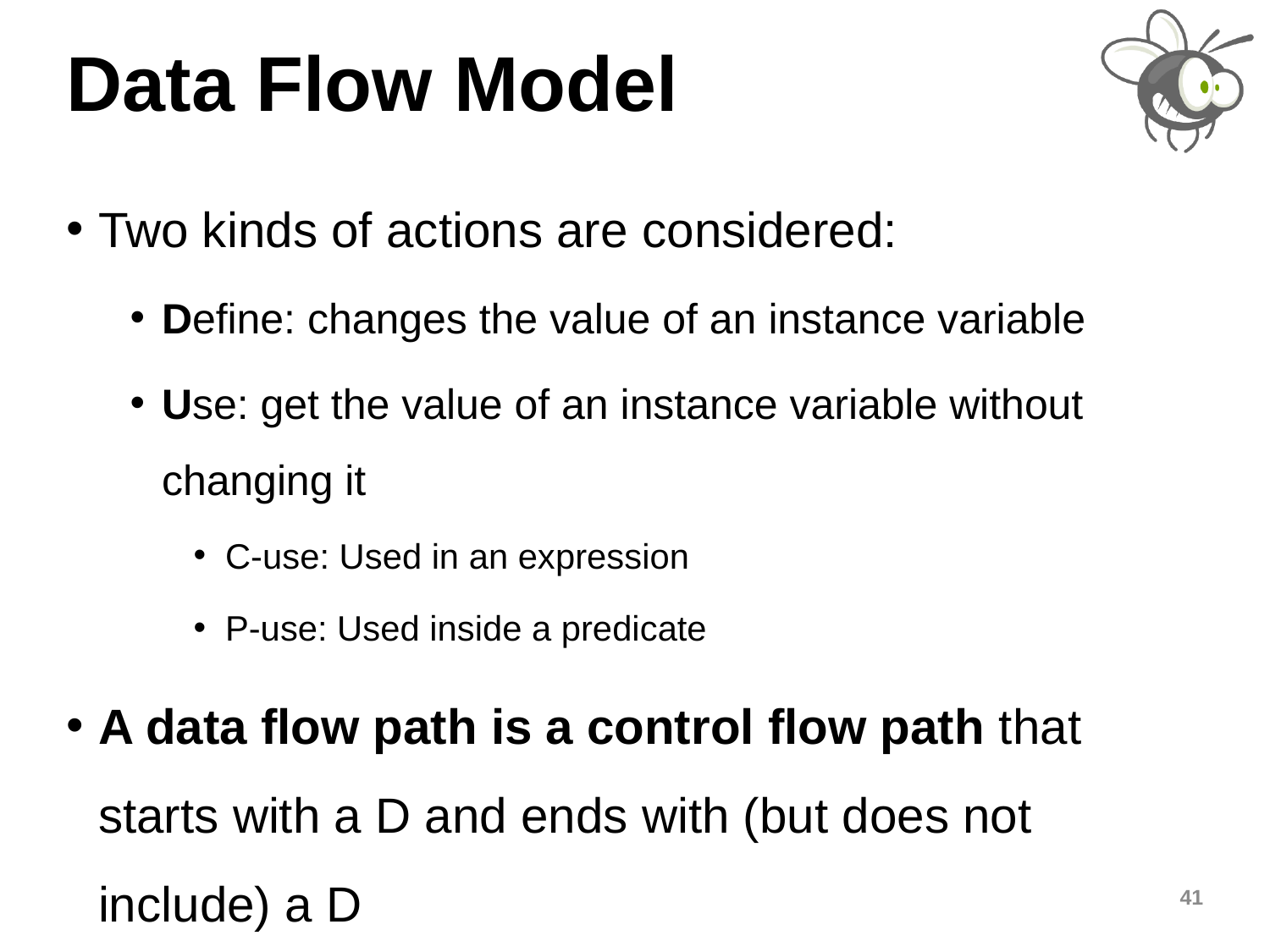

# Data Flow Model
Two kinds of actions are considered:
Define: changes the value of an instance variable
Use: get the value of an instance variable without changing it
C-use: Used in an expression
P-use: Used inside a predicate
A data flow path is a control flow path that starts with a D and ends with (but does not include) a D

41